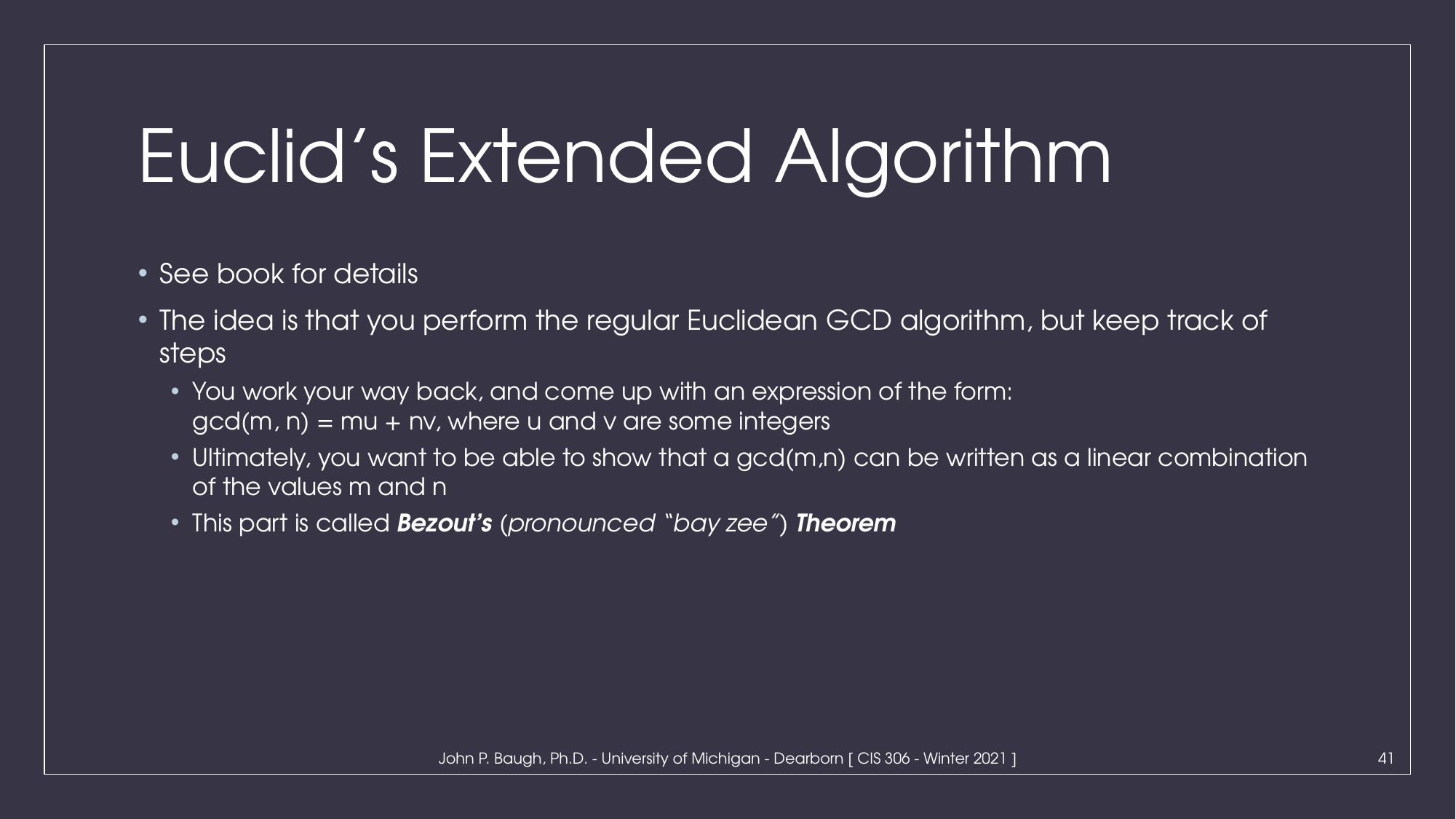

# Euclid’s Extended Algorithm
See book for details
The idea is that you perform the regular Euclidean GCD algorithm, but keep track of steps
You work your way back, and come up with an expression of the form:
gcd(m, n) = mu + nv, where u and v are some integers
Ultimately, you want to be able to show that a gcd(m,n) can be written as a linear combination of the values m and n
This part is called Bezout’s (pronounced “bay zee”) Theorem
John P. Baugh, Ph.D. - University of Michigan - Dearborn [ CIS 306 - Winter 2021 ]
41